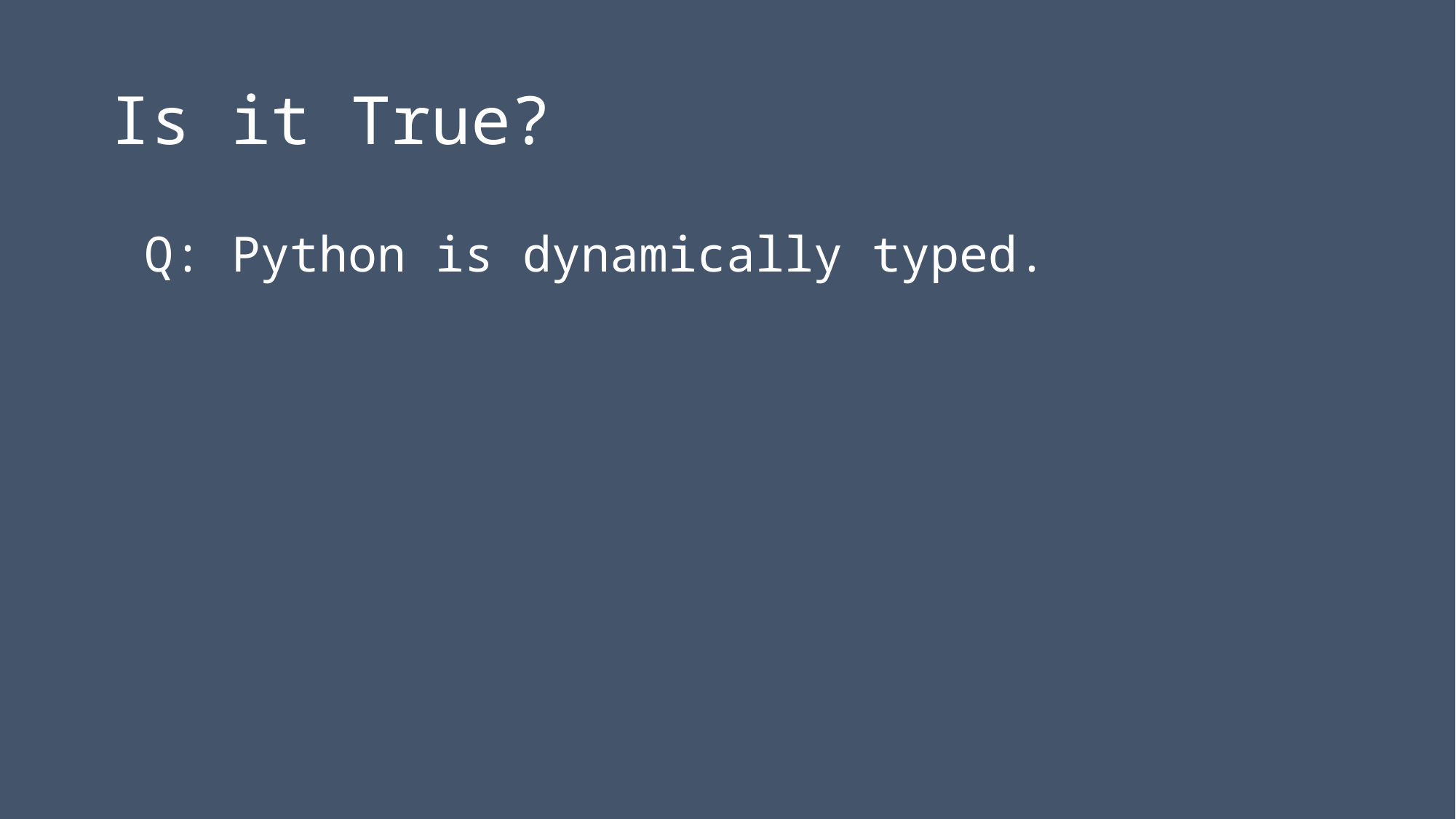

# Is it True?
Q: Python is dynamically typed.